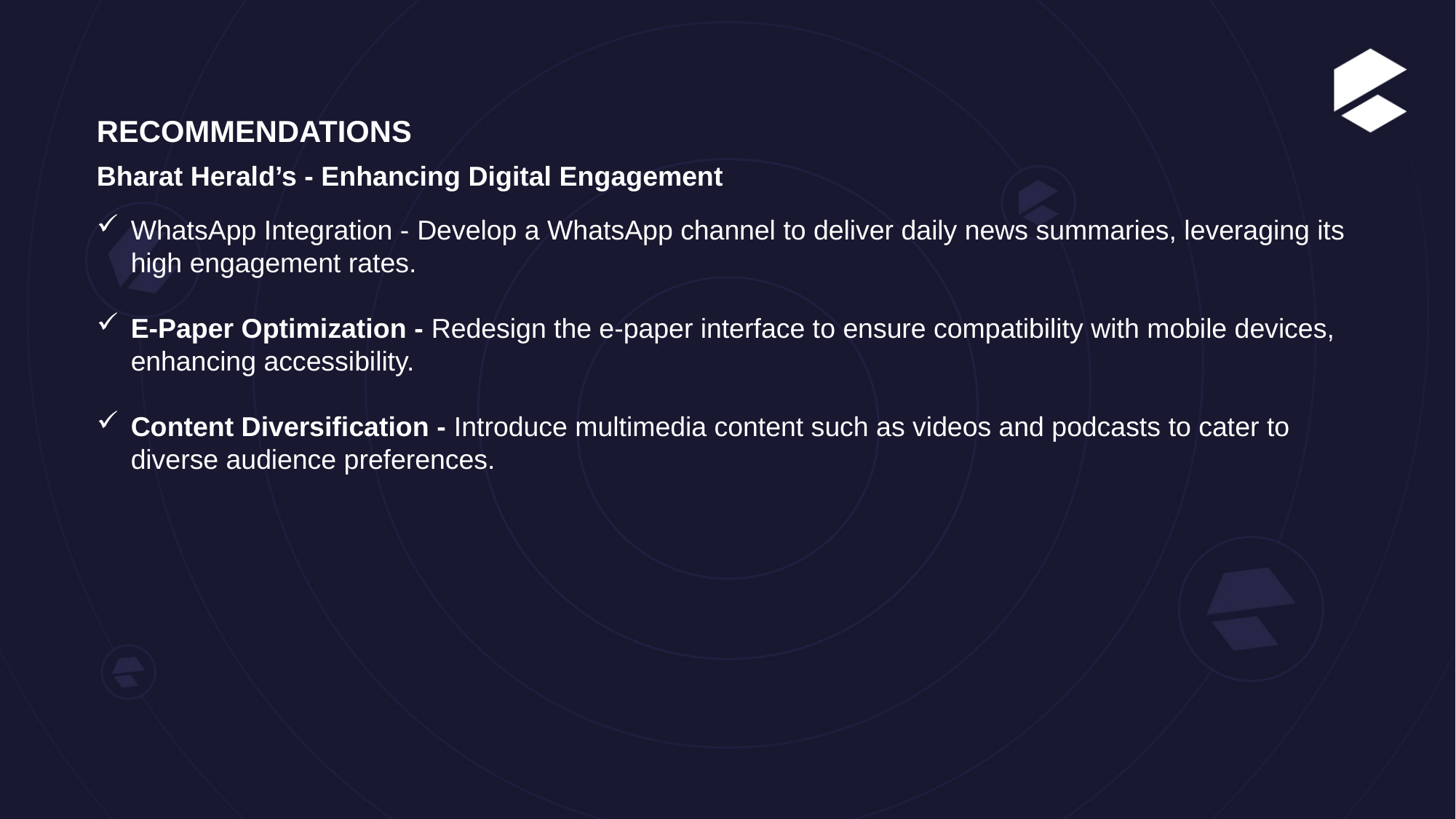

RECOMMENDATIONS
Bharat Herald’s - Enhancing Digital Engagement
WhatsApp Integration - Develop a WhatsApp channel to deliver daily news summaries, leveraging its high engagement rates.

E-Paper Optimization - Redesign the e-paper interface to ensure compatibility with mobile devices, enhancing accessibility.

Content Diversification - Introduce multimedia content such as videos and podcasts to cater to diverse audience preferences.